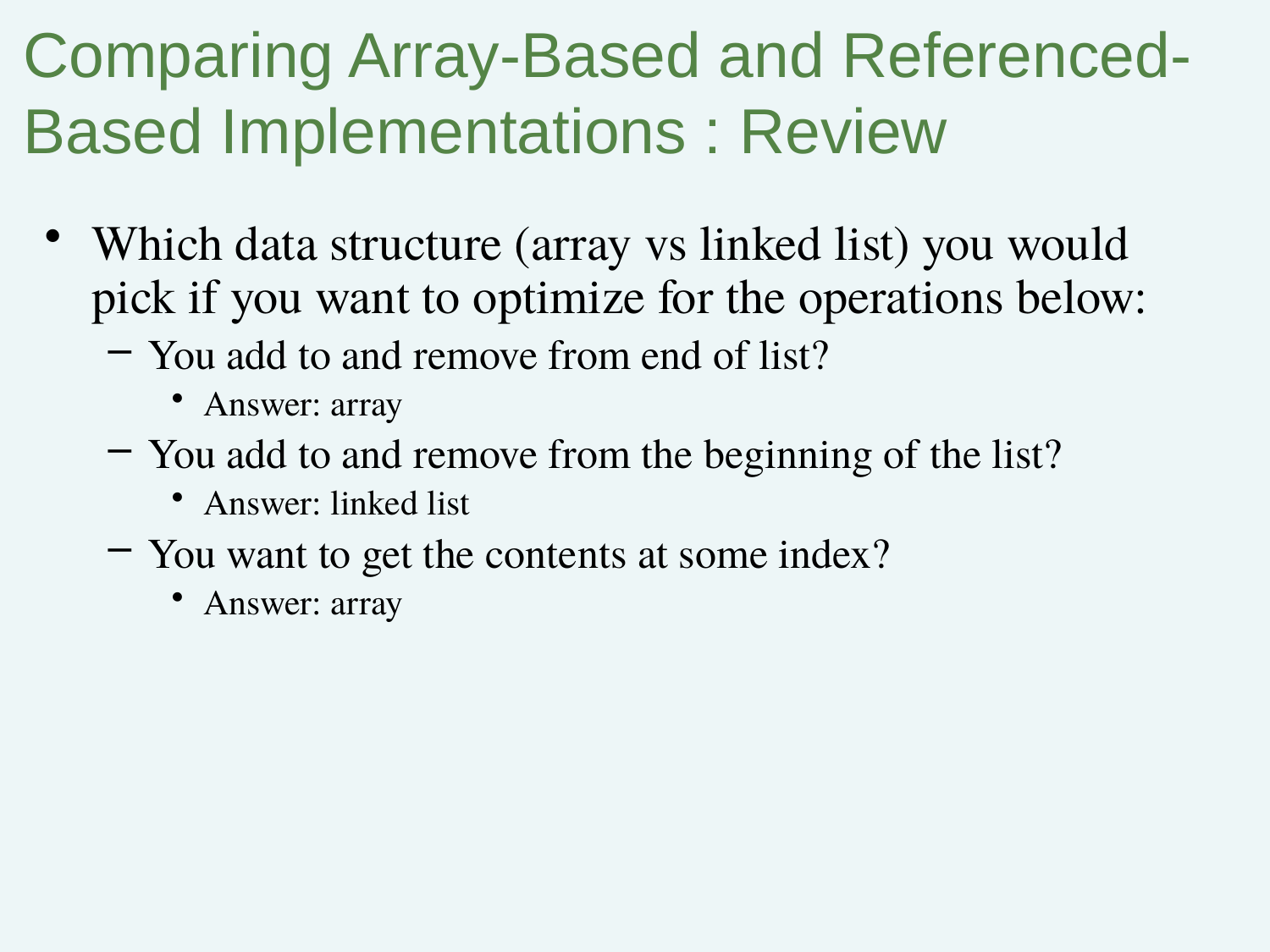

# Comparing Array-Based and Referenced-Based Implementations : Review
Which data structure (array vs linked list) you would pick if you want to optimize for the operations below:
You add to and remove from end of list?
Answer: array
You add to and remove from the beginning of the list?
Answer: linked list
You want to get the contents at some index?
Answer: array